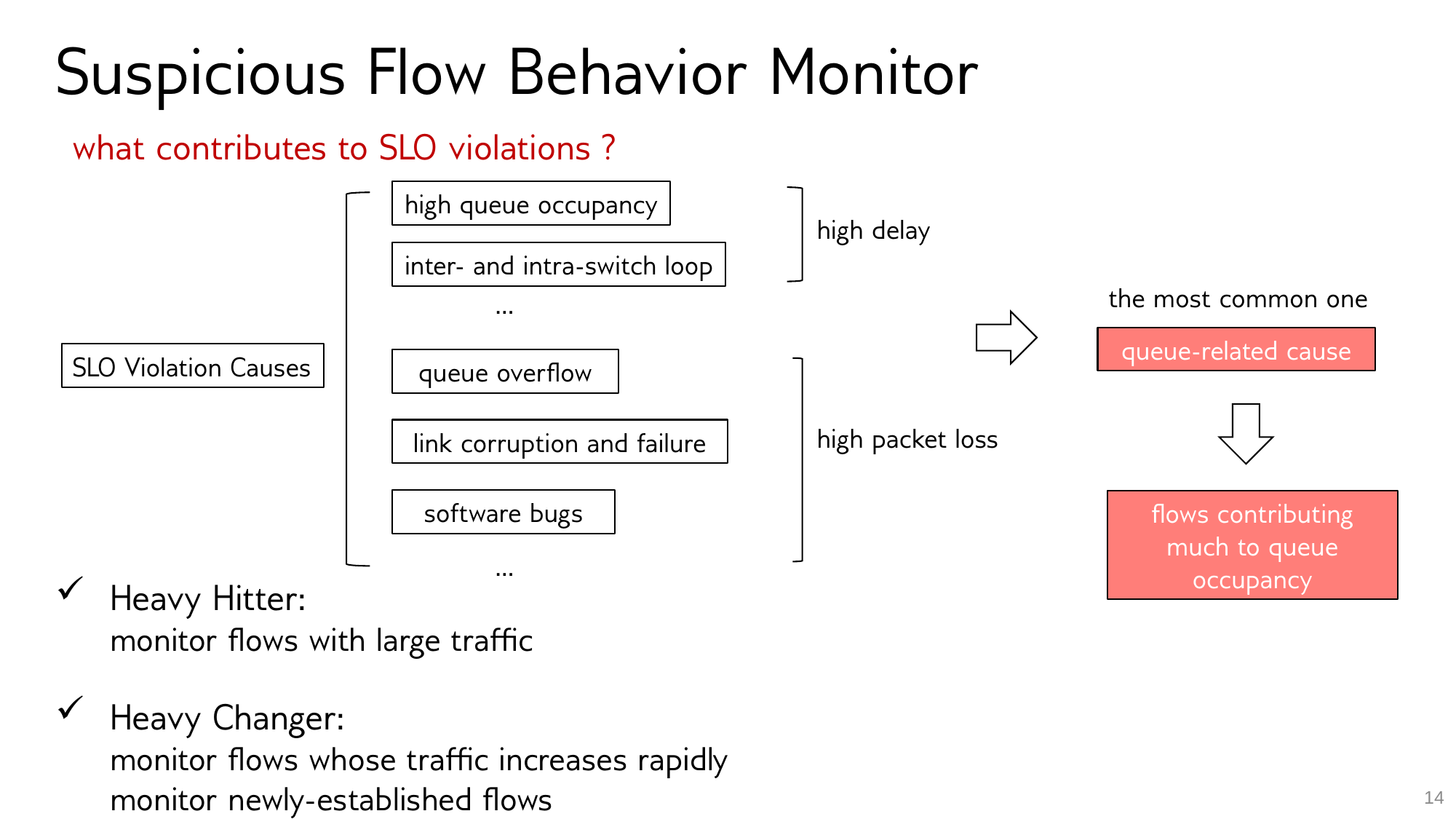

# Suspicious Flow Behavior Monitor
what contributes to SLO violations ?
high queue occupancy

high delay
inter- and intra-switch loop
the most common one

queue-related cause
…
SLO Violation Causes
queue overflow

flows contributing much to queue occupancy
Heavy Hitter:
monitor flows with large traffic

Heavy Changer:
monitor flows whose traffic increases rapidly
monitor newly-established flows
high packet loss
link corruption and failure
software bugs
…
14